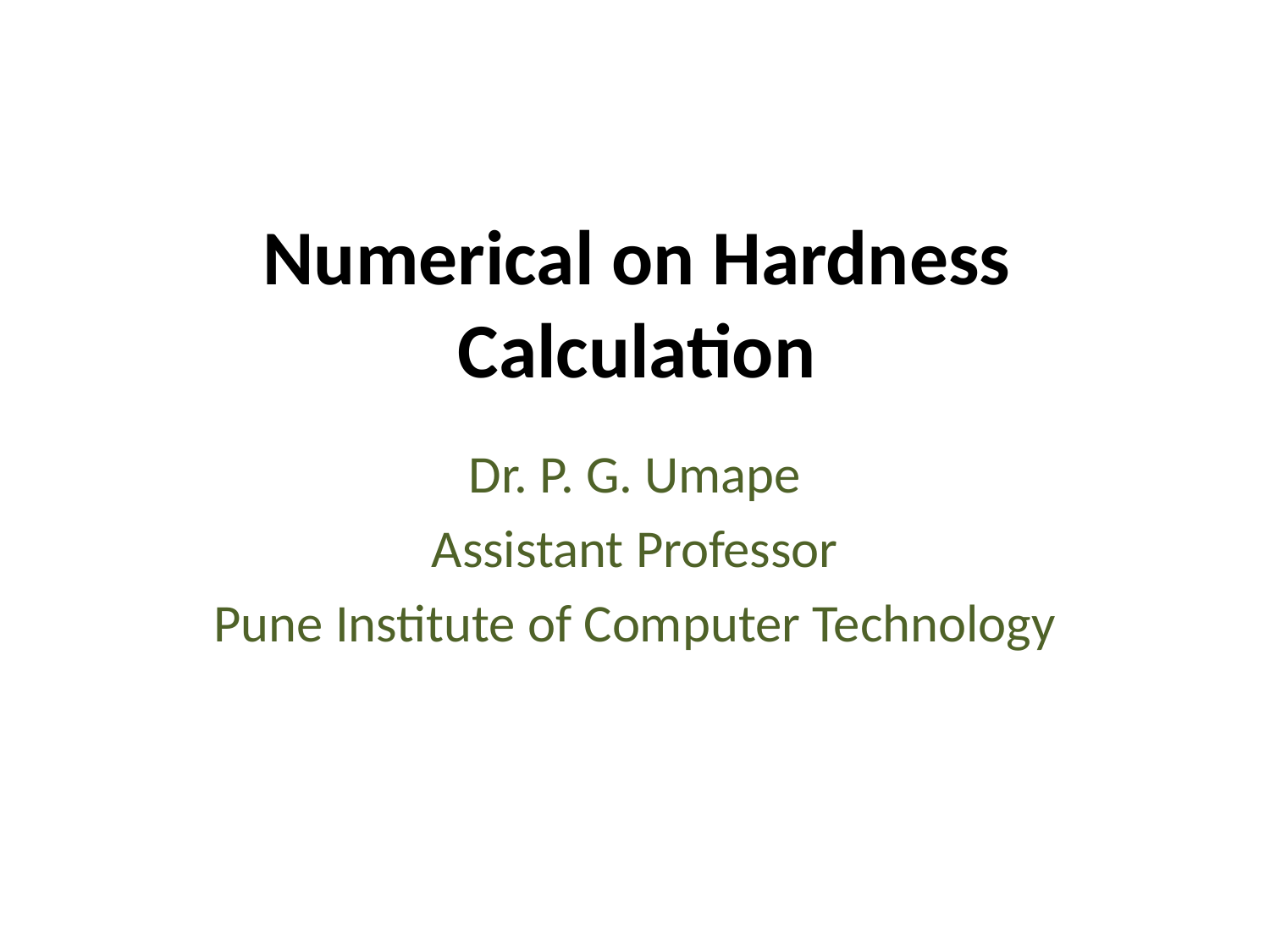

# Numerical on Hardness Calculation
Dr. P. G. Umape
Assistant Professor
Pune Institute of Computer Technology